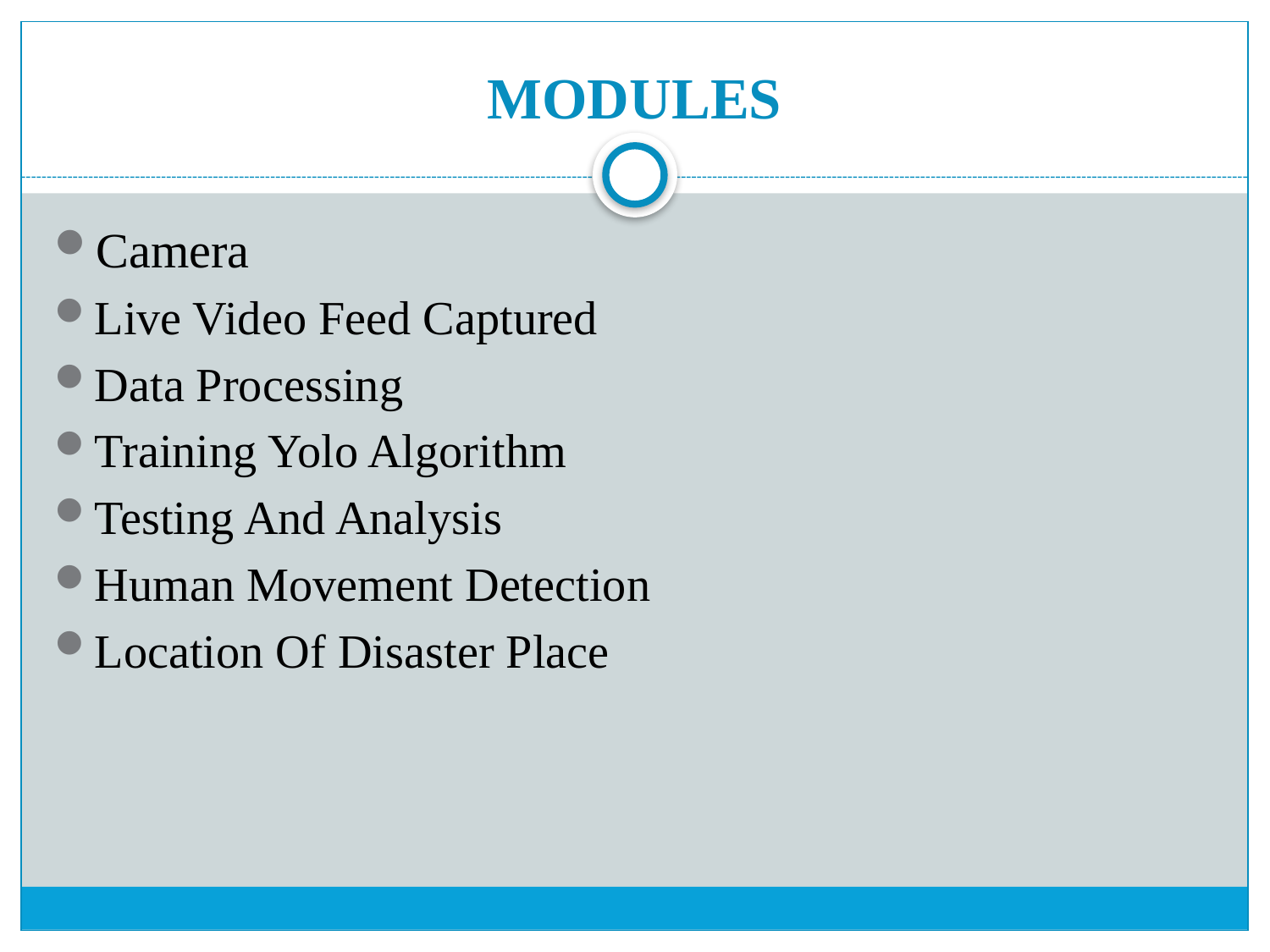

# MODULES
Camera
Live Video Feed Captured
Data Processing
Training Yolo Algorithm
Testing And Analysis
Human Movement Detection
Location Of Disaster Place